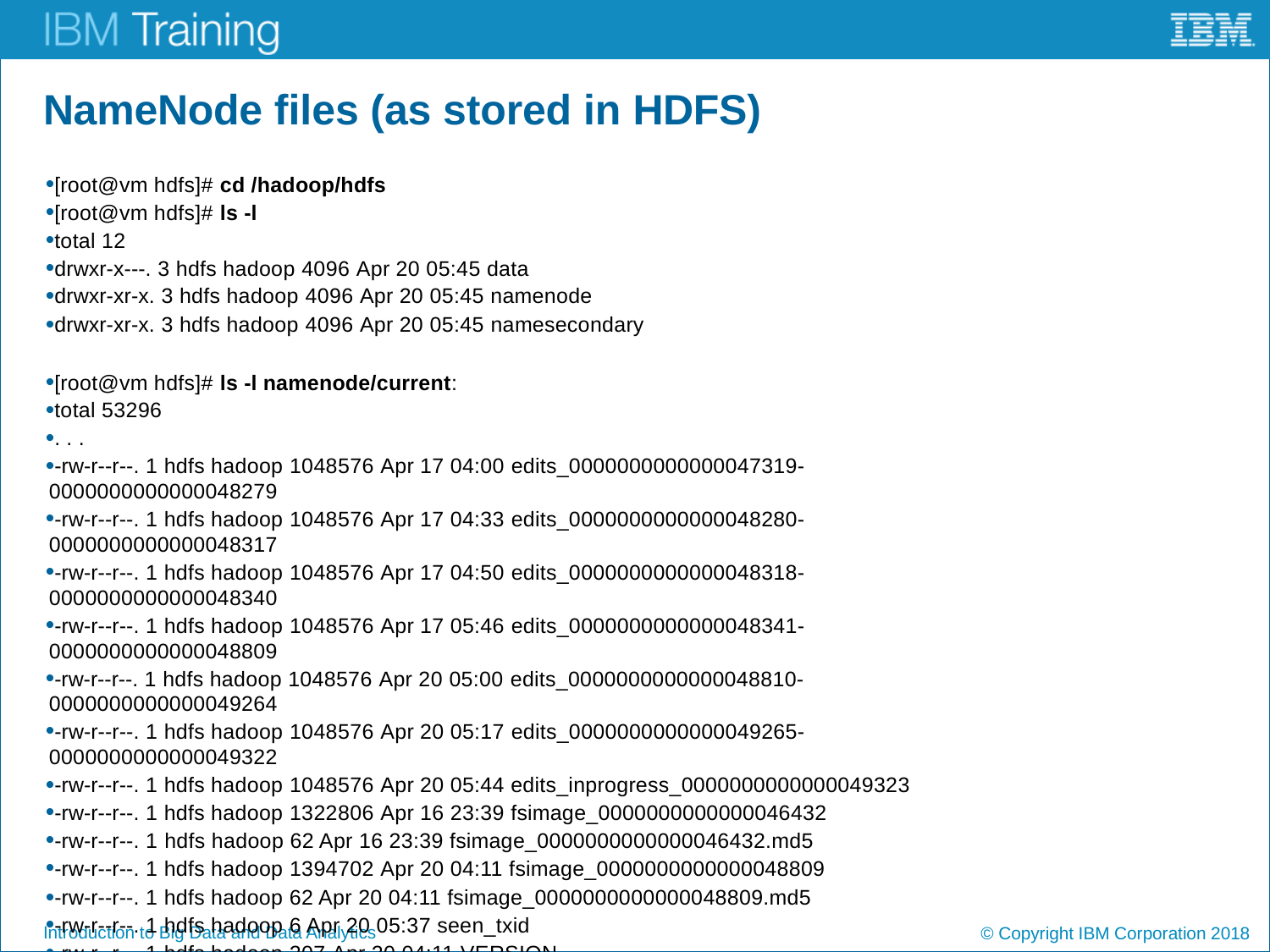

# NameNode files (as stored in HDFS)
[root@vm hdfs]# cd /hadoop/hdfs
[root@vm hdfs]# ls -l
total 12
drwxr-x---. 3 hdfs hadoop 4096 Apr 20 05:45 data
drwxr-xr-x. 3 hdfs hadoop 4096 Apr 20 05:45 namenode
drwxr-xr-x. 3 hdfs hadoop 4096 Apr 20 05:45 namesecondary

[root@vm hdfs]# ls -l namenode/current:
total 53296
. . .
-rw-r--r--. 1 hdfs hadoop 1048576 Apr 17 04:00 edits_0000000000000047319-0000000000000048279
-rw-r--r--. 1 hdfs hadoop 1048576 Apr 17 04:33 edits_0000000000000048280-0000000000000048317
-rw-r--r--. 1 hdfs hadoop 1048576 Apr 17 04:50 edits_0000000000000048318-0000000000000048340
-rw-r--r--. 1 hdfs hadoop 1048576 Apr 17 05:46 edits_0000000000000048341-0000000000000048809
-rw-r--r--. 1 hdfs hadoop 1048576 Apr 20 05:00 edits_0000000000000048810-0000000000000049264
-rw-r--r--. 1 hdfs hadoop 1048576 Apr 20 05:17 edits_0000000000000049265-0000000000000049322
-rw-r--r--. 1 hdfs hadoop 1048576 Apr 20 05:44 edits_inprogress_0000000000000049323
-rw-r--r--. 1 hdfs hadoop 1322806 Apr 16 23:39 fsimage_0000000000000046432
-rw-r--r--. 1 hdfs hadoop 62 Apr 16 23:39 fsimage_0000000000000046432.md5
-rw-r--r--. 1 hdfs hadoop 1394702 Apr 20 04:11 fsimage_0000000000000048809
-rw-r--r--. 1 hdfs hadoop 62 Apr 20 04:11 fsimage_0000000000000048809.md5
-rw-r--r--. 1 hdfs hadoop 6 Apr 20 05:37 seen_txid
-rw-r--r--. 1 hdfs hadoop 207 Apr 20 04:11 VERSION